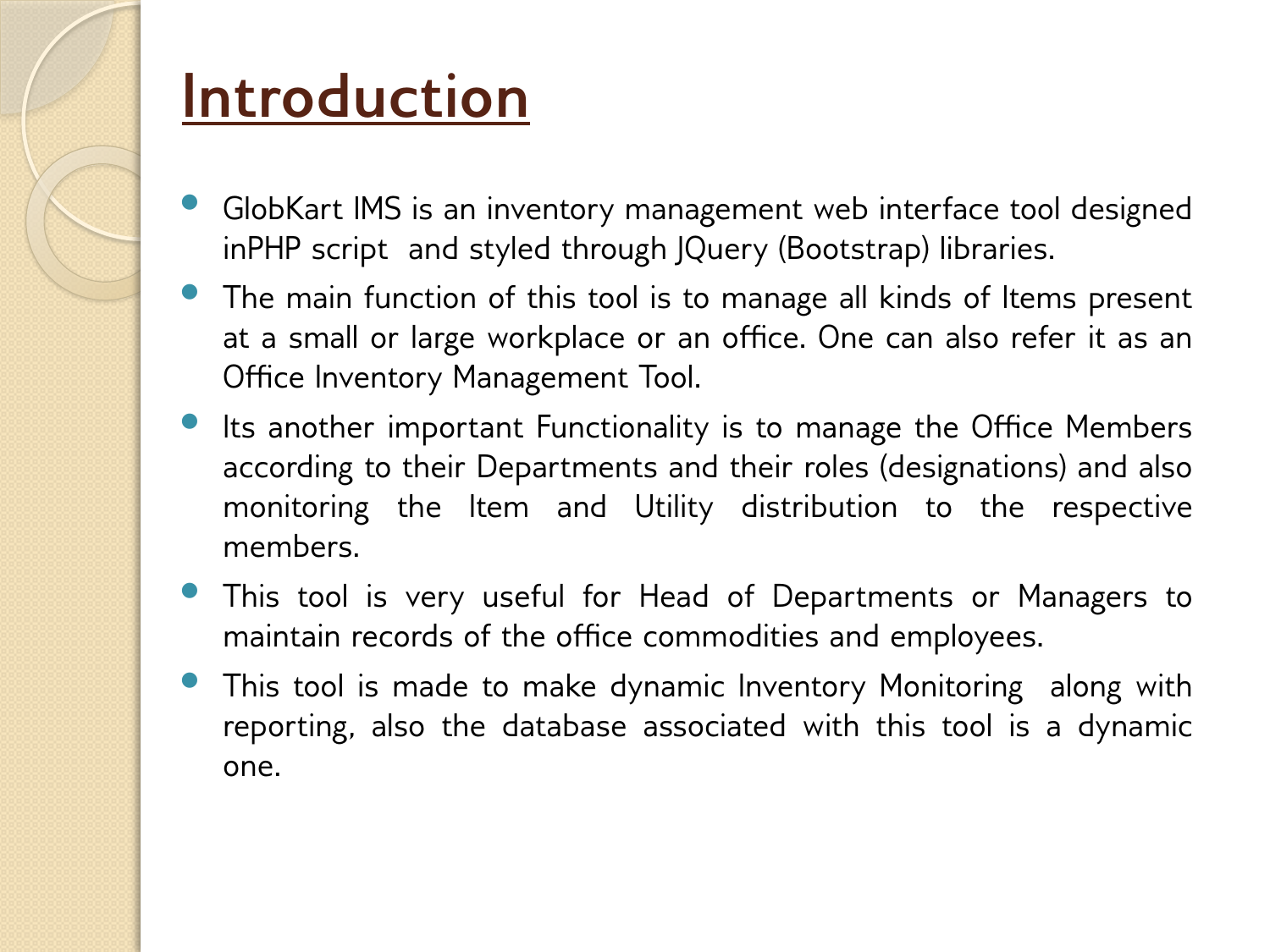

# Introduction
GlobKart IMS is an inventory management web interface tool designed inPHP script  and styled through JQuery (Bootstrap) libraries.
The main function of this tool is to manage all kinds of Items present at a small or large workplace or an office. One can also refer it as an Office Inventory Management Tool.
Its another important Functionality is to manage the Office Members according to their Departments and their roles (designations) and also monitoring the Item and Utility distribution to the respective members.
This tool is very useful for Head of Departments or Managers to maintain records of the office commodities and employees.
This tool is made to make dynamic Inventory Monitoring  along with reporting, also the database associated with this tool is a dynamic one.